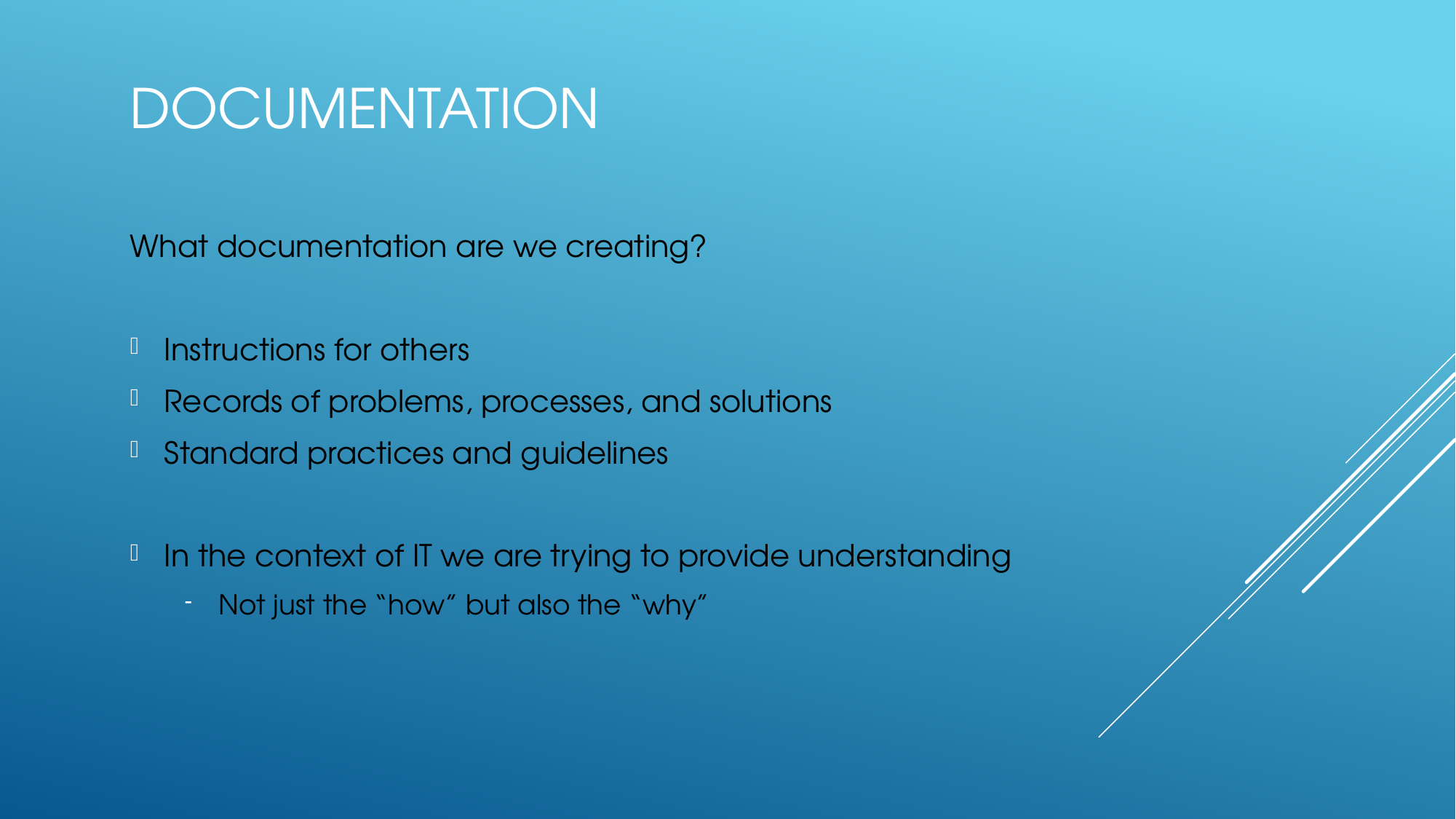

# documentation
What documentation are we creating?

Instructions for others
Records of problems, processes, and solutions
Standard practices and guidelines

In the context of IT we are trying to provide understanding
Not just the “how” but also the “why”